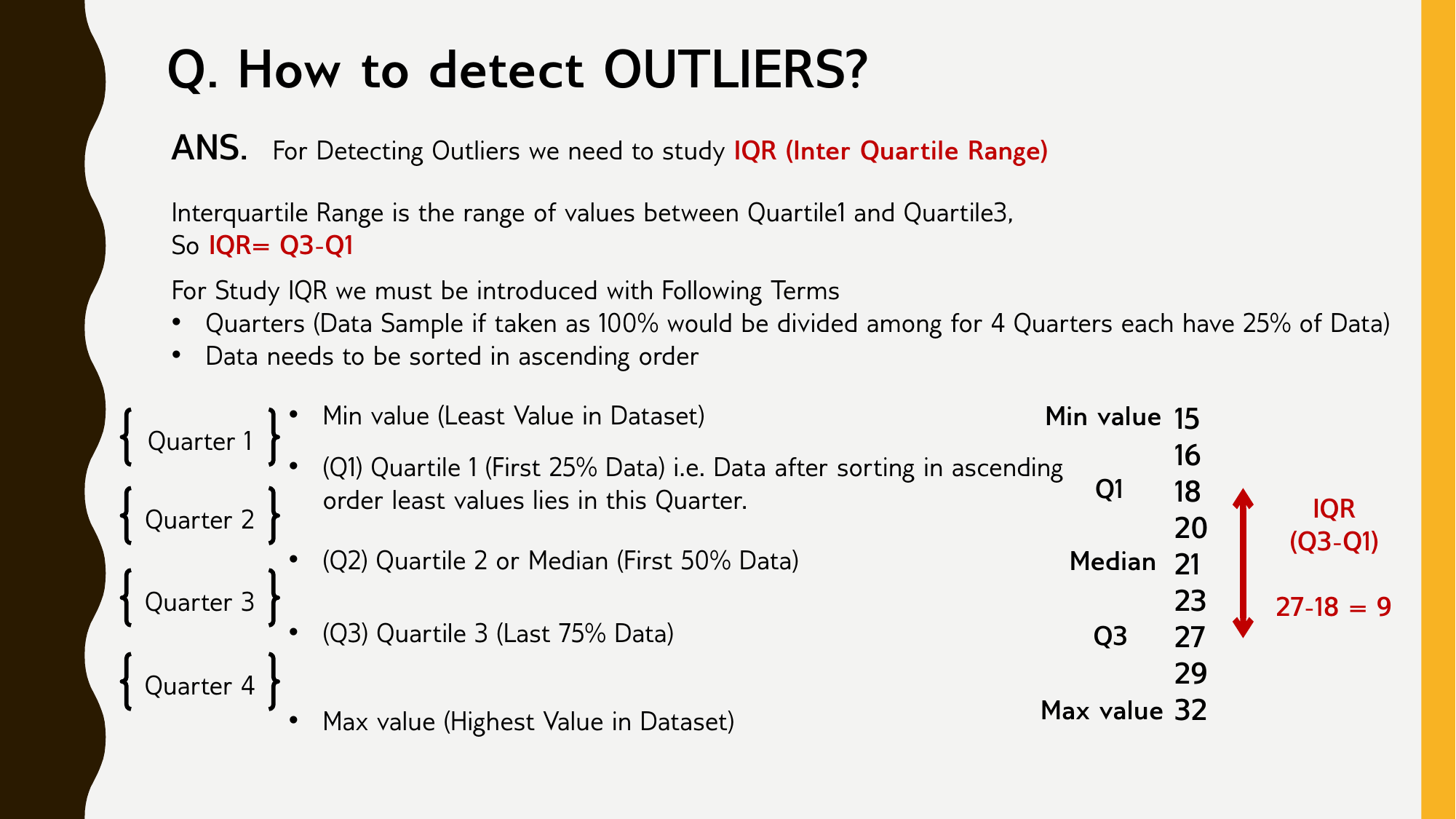

Q. How to detect OUTLIERS?
ANS.  For Detecting Outliers we need to study IQR (Inter Quartile Range)
Interquartile Range is the range of values between Quartile1 and Quartile3,
So IQR= Q3-Q1

For Study IQR we must be introduced with Following Terms
Quarters (Data Sample if taken as 100% would be divided among for 4 Quarters each have 25% of Data)
Data needs to be sorted in ascending order

Min value (Least Value in Dataset)
Min value
15
16
18
20
21
23
27
29
32

Quarter 1
(Q1) Quartile 1 (First 25% Data) i.e. Data after sorting in ascending order least values lies in this Quarter.
Q1
IQR
(Q3-Q1)

27-18 = 9
Quarter 2
(Q2) Quartile 2 or Median (First 50% Data)
Median
Quarter 3
(Q3) Quartile 3 (Last 75% Data)
Q3
Quarter 4
Max value
Max value (Highest Value in Dataset)